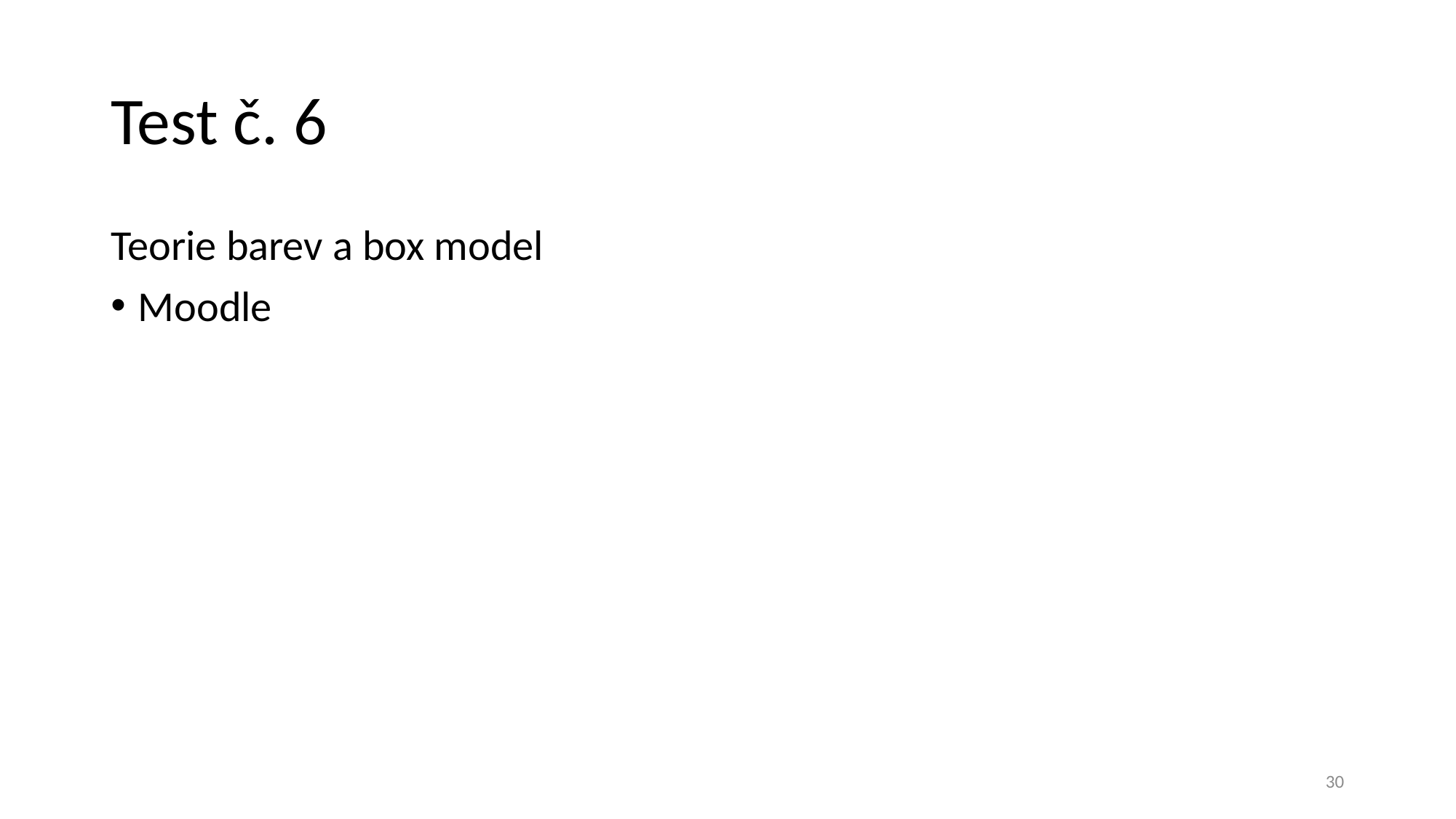

# Test č. 6
Teorie barev a box model
Moodle
30